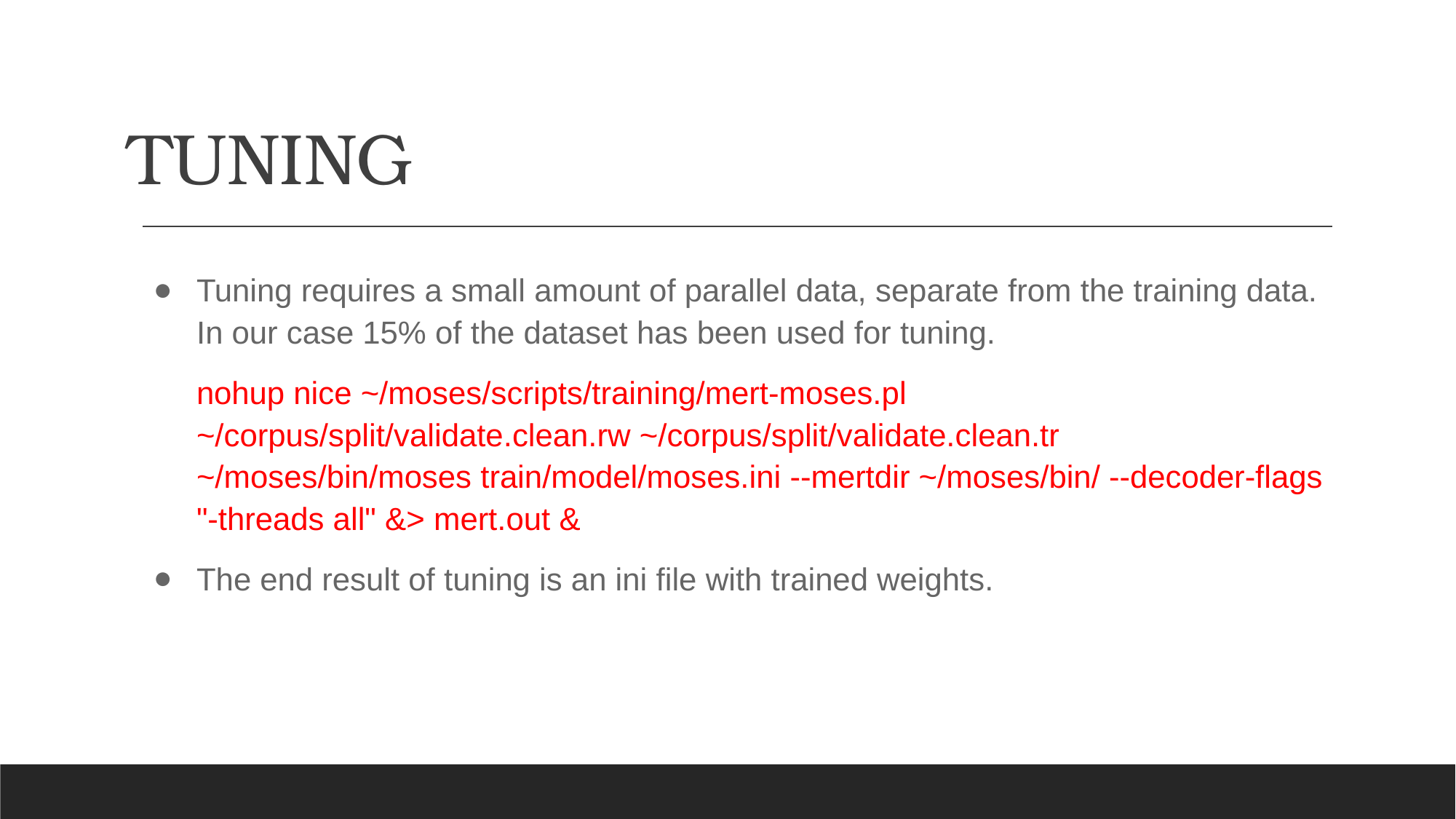

# TUNING
Tuning requires a small amount of parallel data, separate from the training data. In our case 15% of the dataset has been used for tuning.
nohup nice ~/moses/scripts/training/mert-moses.pl ~/corpus/split/validate.clean.rw ~/corpus/split/validate.clean.tr ~/moses/bin/moses train/model/moses.ini --mertdir ~/moses/bin/ --decoder-flags "-threads all" &> mert.out &
The end result of tuning is an ini file with trained weights.